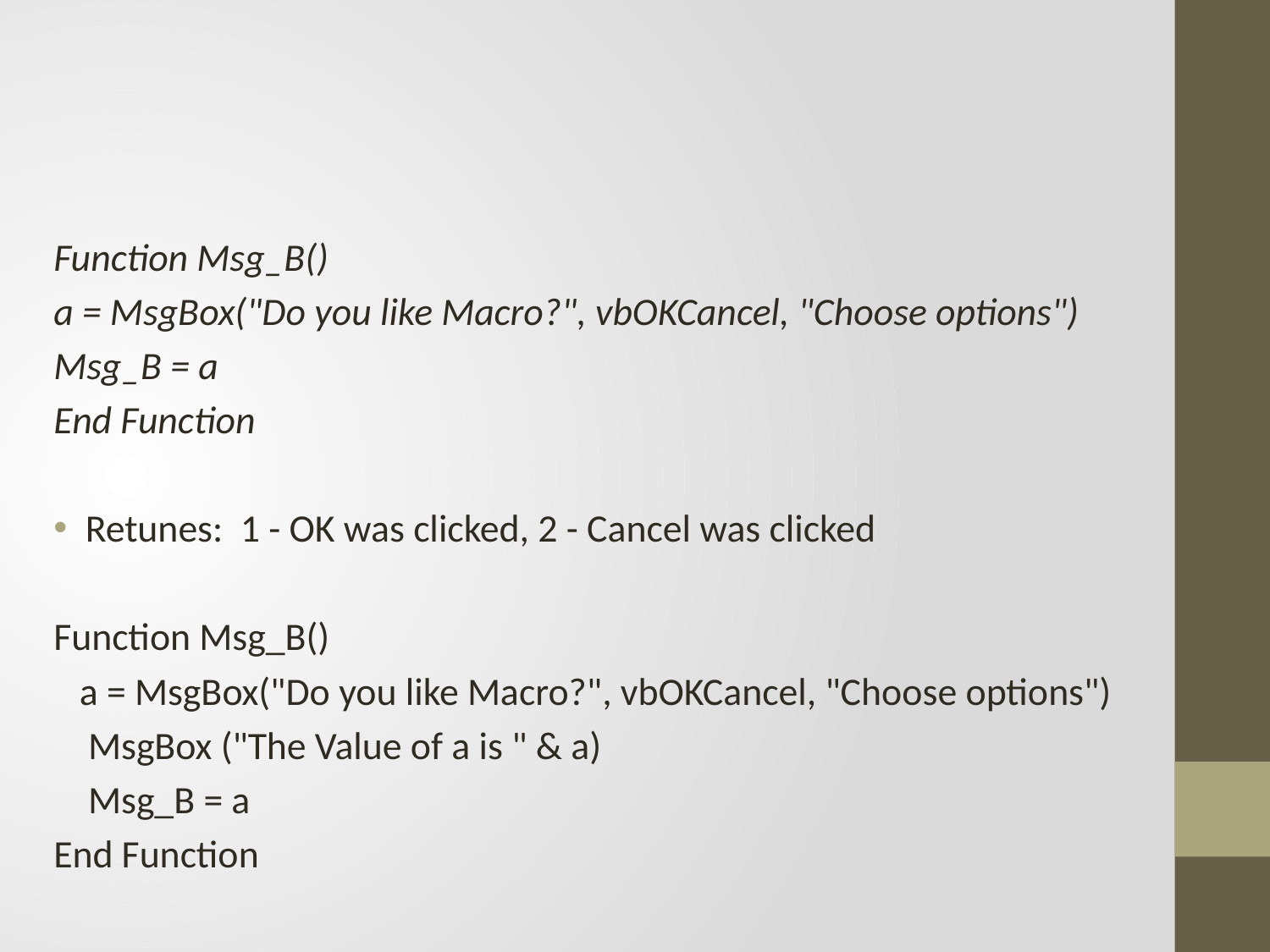

#
Function Msg_B()
a = MsgBox("Do you like Macro?", vbOKCancel, "Choose options")
Msg_B = a
End Function

Retunes:  1 - OK was clicked, 2 - Cancel was clicked

Function Msg_B()
   a = MsgBox("Do you like Macro?", vbOKCancel, "Choose options")
    MsgBox ("The Value of a is " & a)
    Msg_B = a
End Function